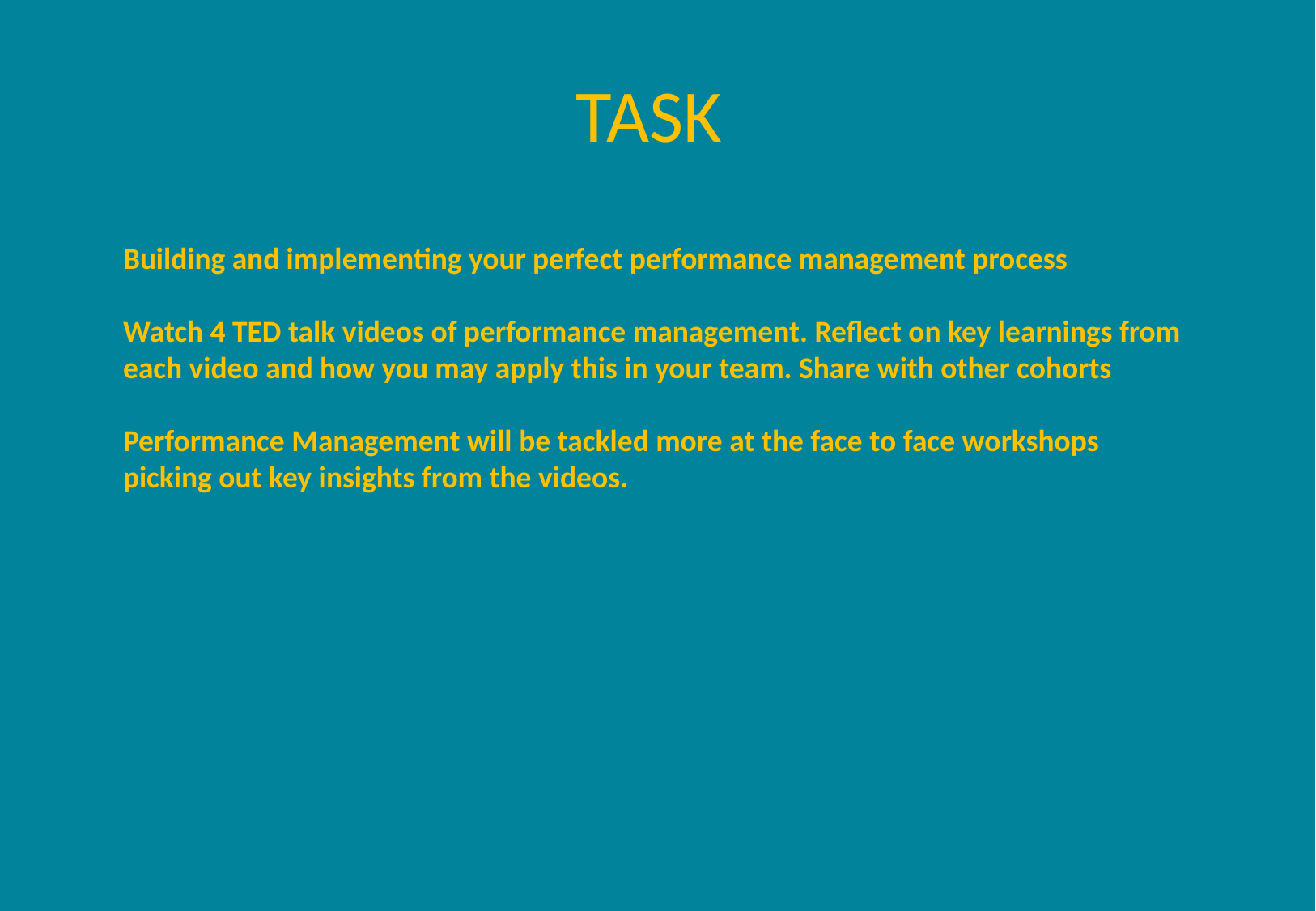

# TASK
Building and implementing your perfect performance management process

Watch 4 TED talk videos of performance management. Reflect on key learnings from each video and how you may apply this in your team. Share with other cohorts

Performance Management will be tackled more at the face to face workshops picking out key insights from the videos.